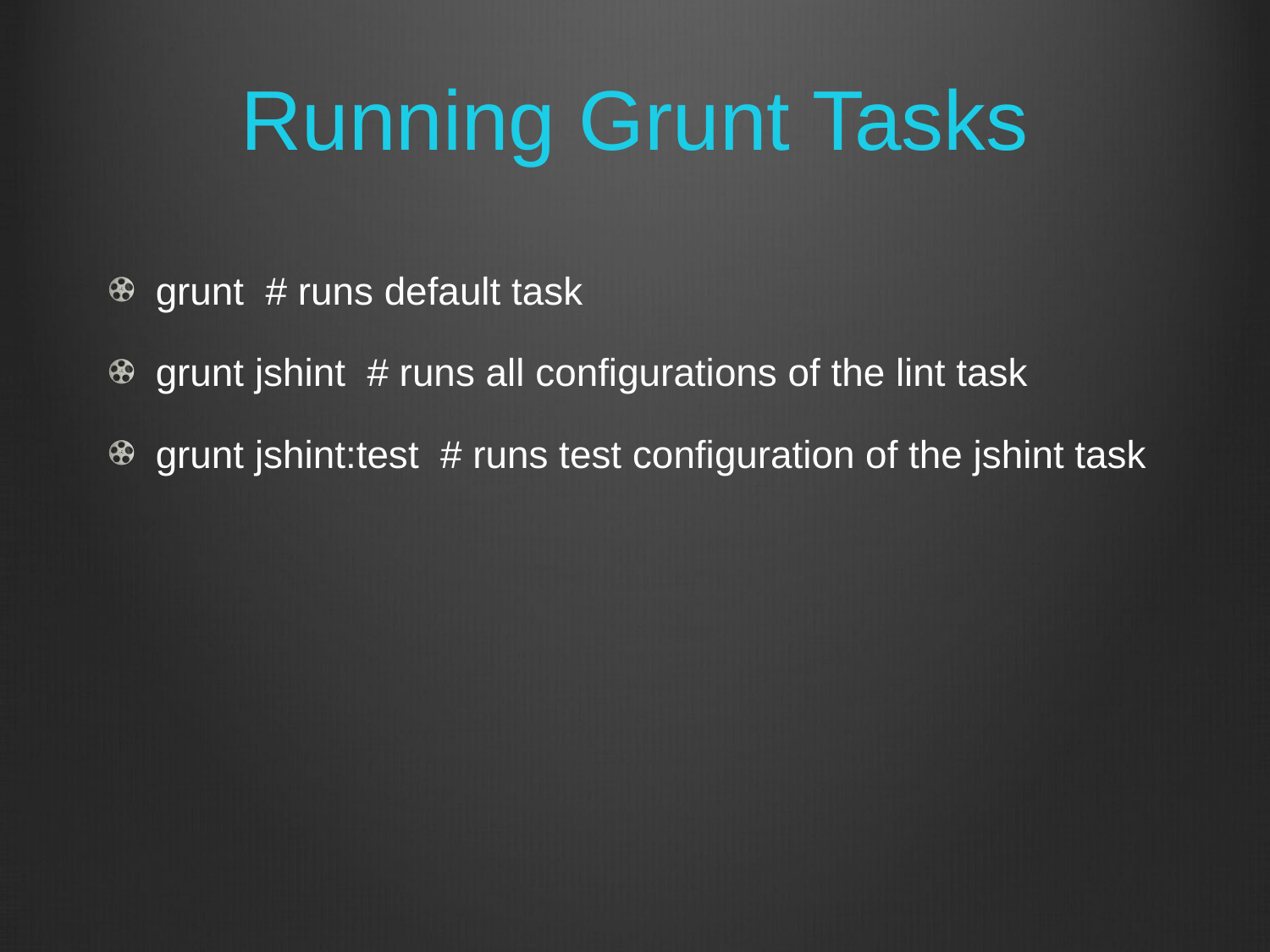

# Running Grunt Tasks
grunt  # runs default task
grunt jshint  # runs all configurations of the lint task
grunt jshint:test  # runs test configuration of the jshint task